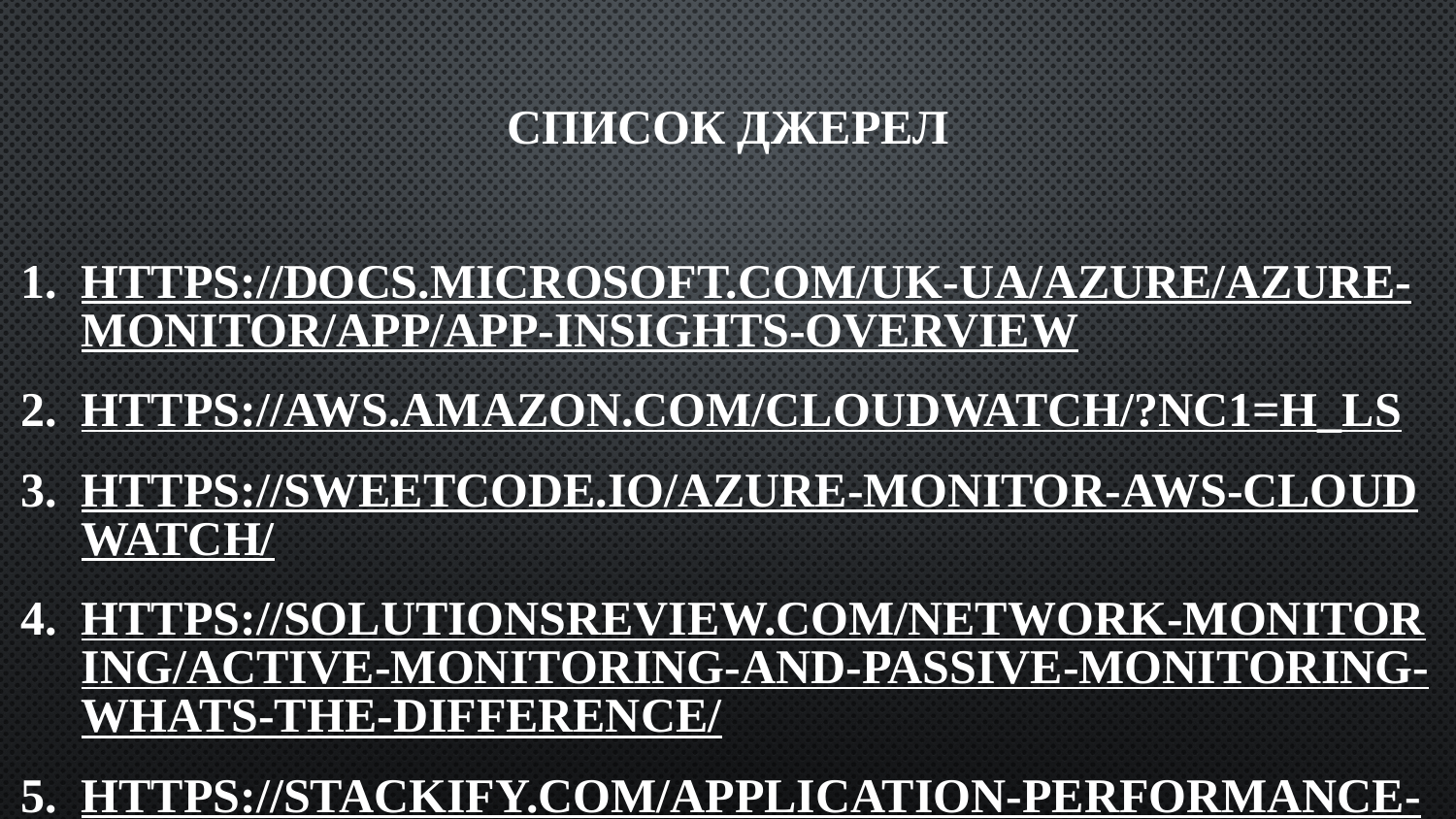

# СПИСОК ДЖЕРЕЛ
https://docs.microsoft.com/uk-ua/azure/azure-monitor/app/app-insights-overview
https://aws.amazon.com/cloudwatch/?nc1=h_ls
https://sweetcode.io/azure-monitor-aws-cloudwatch/
https://solutionsreview.com/network-monitoring/active-monitoring-and-passive-monitoring-whats-the-difference/
https://stackify.com/application-performance-metrics/